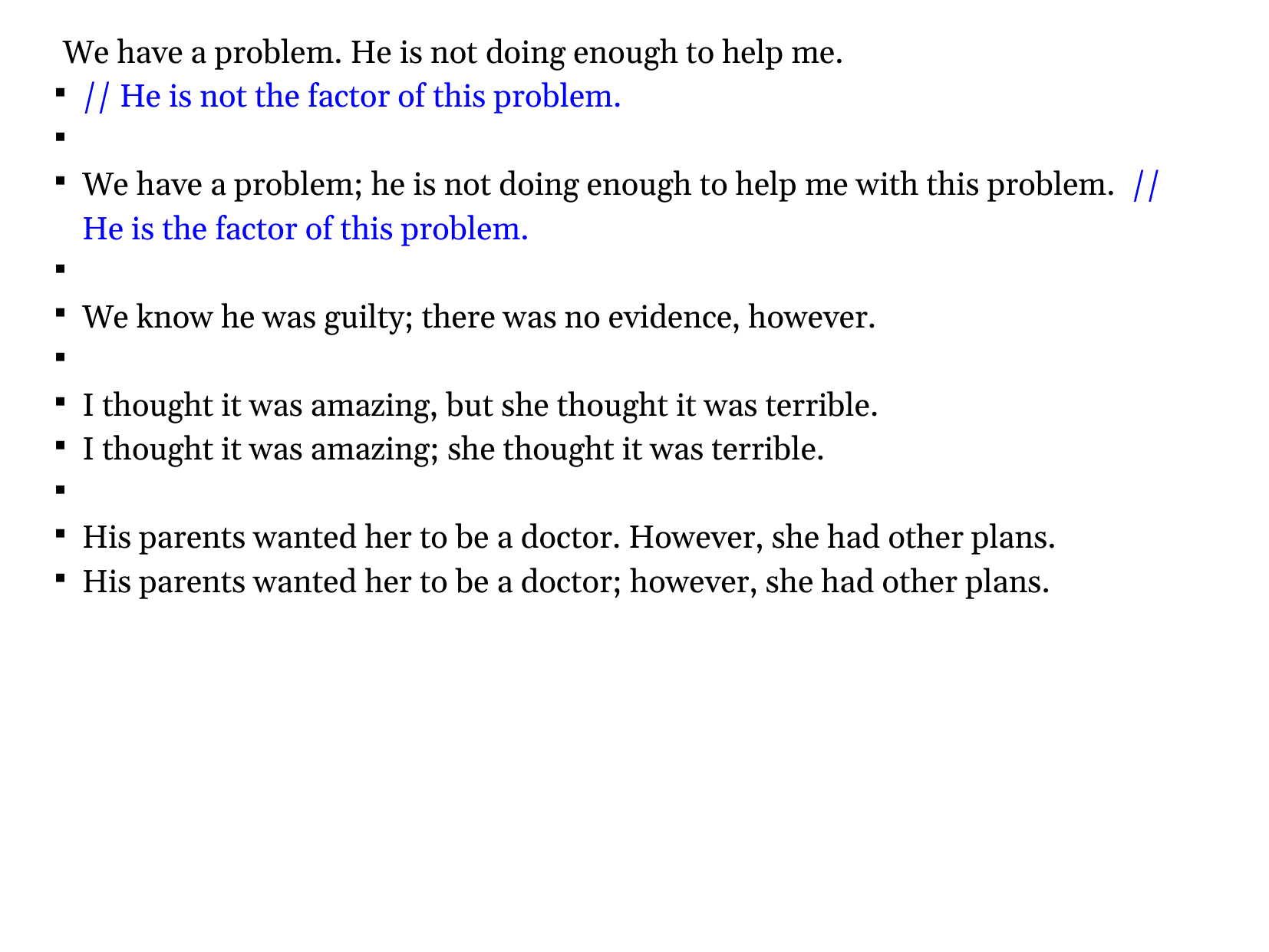

We have a problem. He is not doing enough to help me.
// He is not the factor of this problem.

We have a problem; he is not doing enough to help me with this problem.  // He is the factor of this problem.

We know he was guilty; there was no evidence, however.

I thought it was amazing, but she thought it was terrible.
I thought it was amazing; she thought it was terrible.

His parents wanted her to be a doctor. However, she had other plans.
His parents wanted her to be a doctor; however, she had other plans.